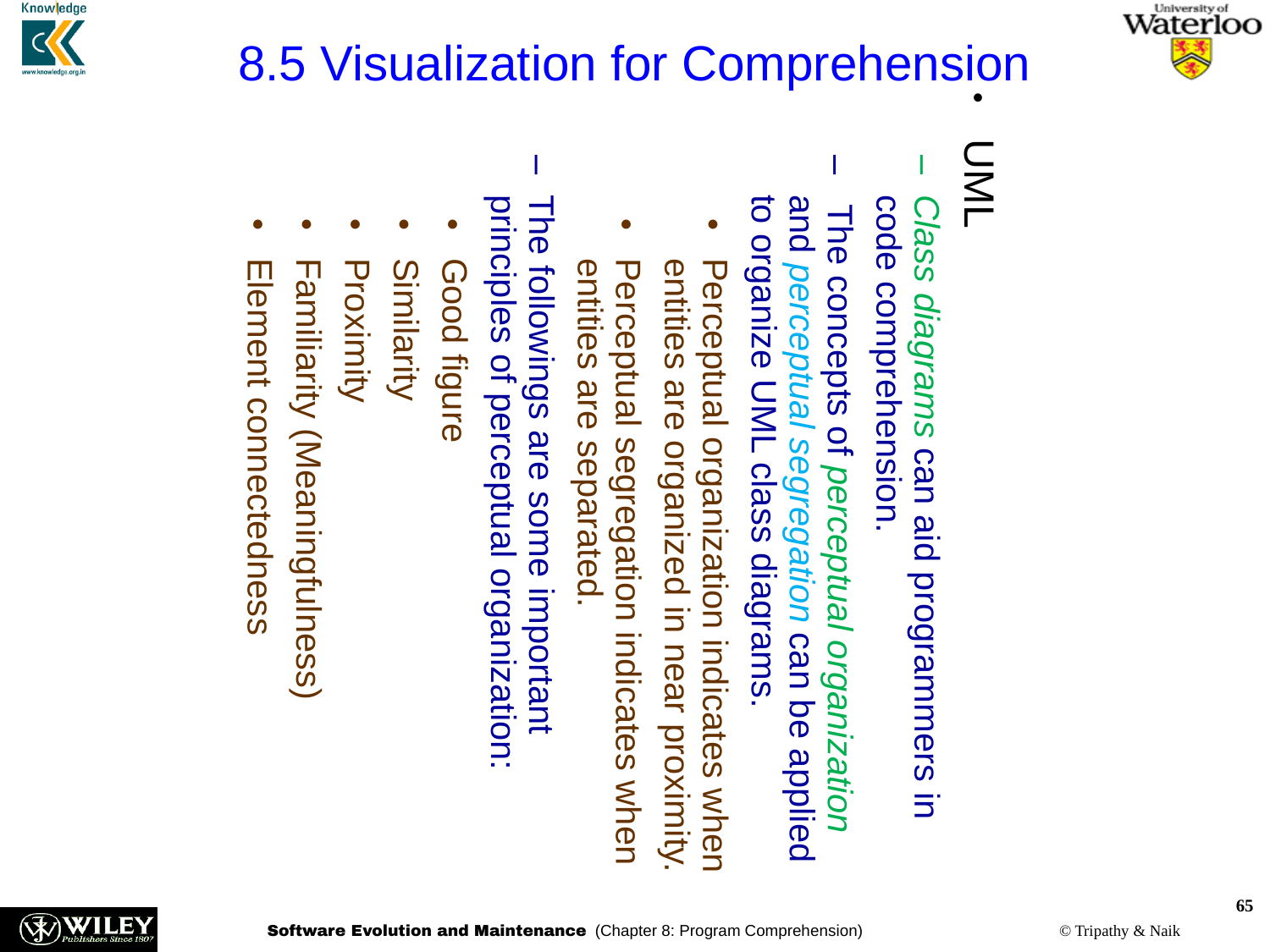

8.5 Visualization for Comprehension
UML
Class diagrams can aid programmers in code comprehension.
 The concepts of perceptual organization and perceptual segregation can be applied to organize UML class diagrams.
Perceptual organization indicates when entities are organized in near proximity.
Perceptual segregation indicates when entities are separated.
The followings are some important principles of perceptual organization:
Good figure
Similarity
Proximity
Familiarity (Meaningfulness)
Element connectedness

65